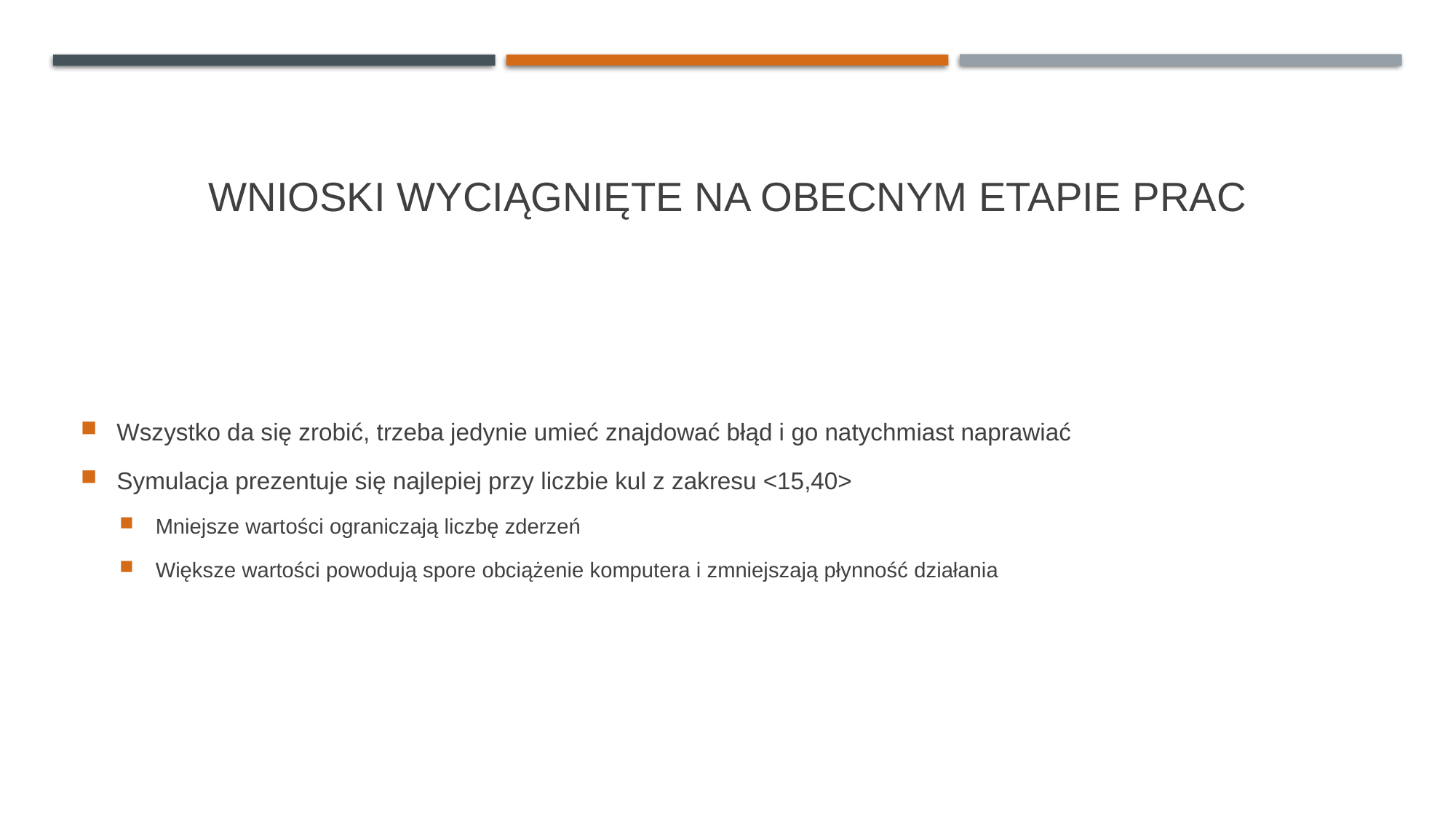

# Wnioski wyciągnięte na obecnym etapie prac
Wszystko da się zrobić, trzeba jedynie umieć znajdować błąd i go natychmiast naprawiać
Symulacja prezentuje się najlepiej przy liczbie kul z zakresu <15,40>
Mniejsze wartości ograniczają liczbę zderzeń
Większe wartości powodują spore obciążenie komputera i zmniejszają płynność działania